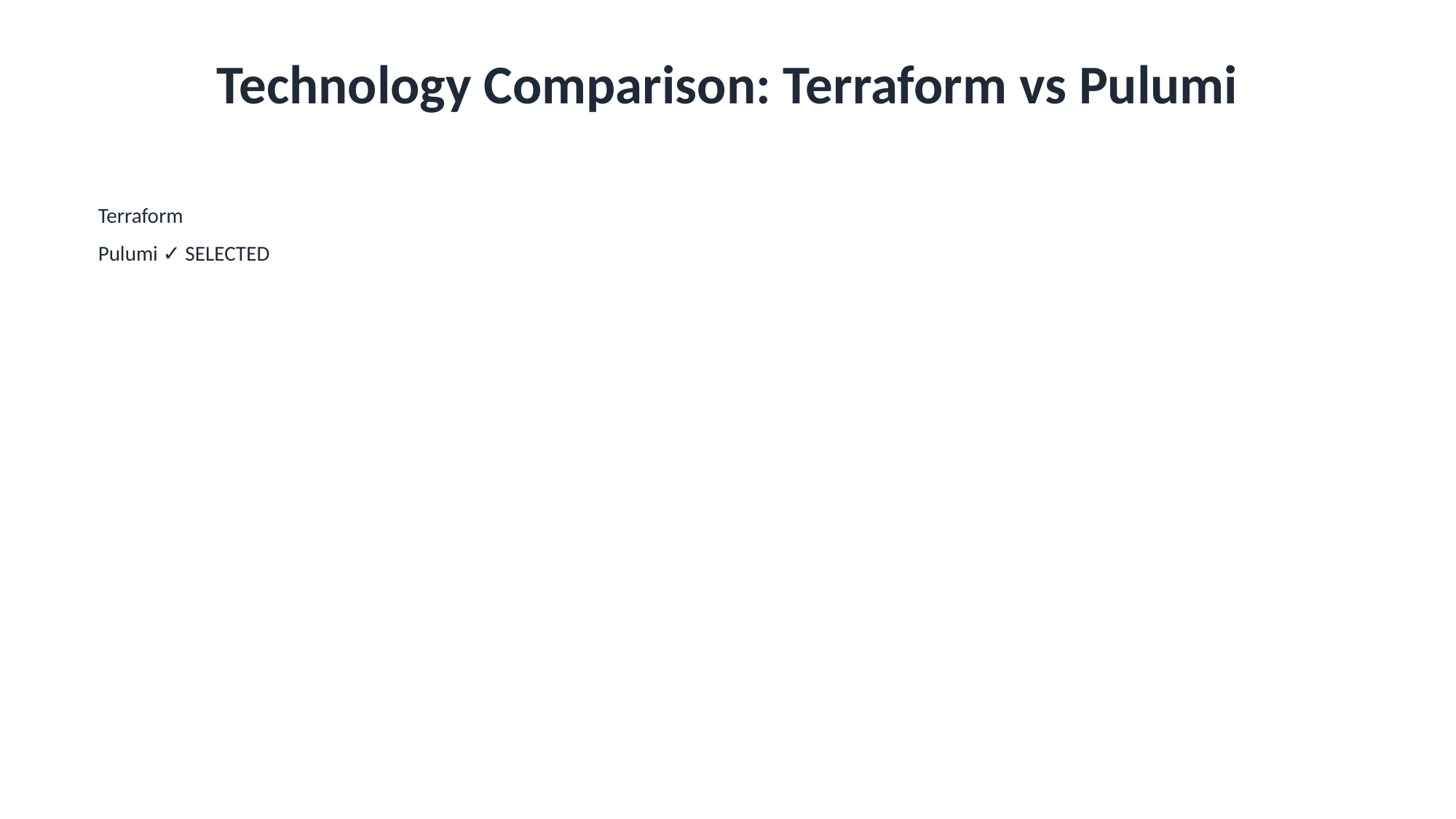

Technology Comparison: Terraform vs Pulumi
Terraform
Pulumi ✓ SELECTED